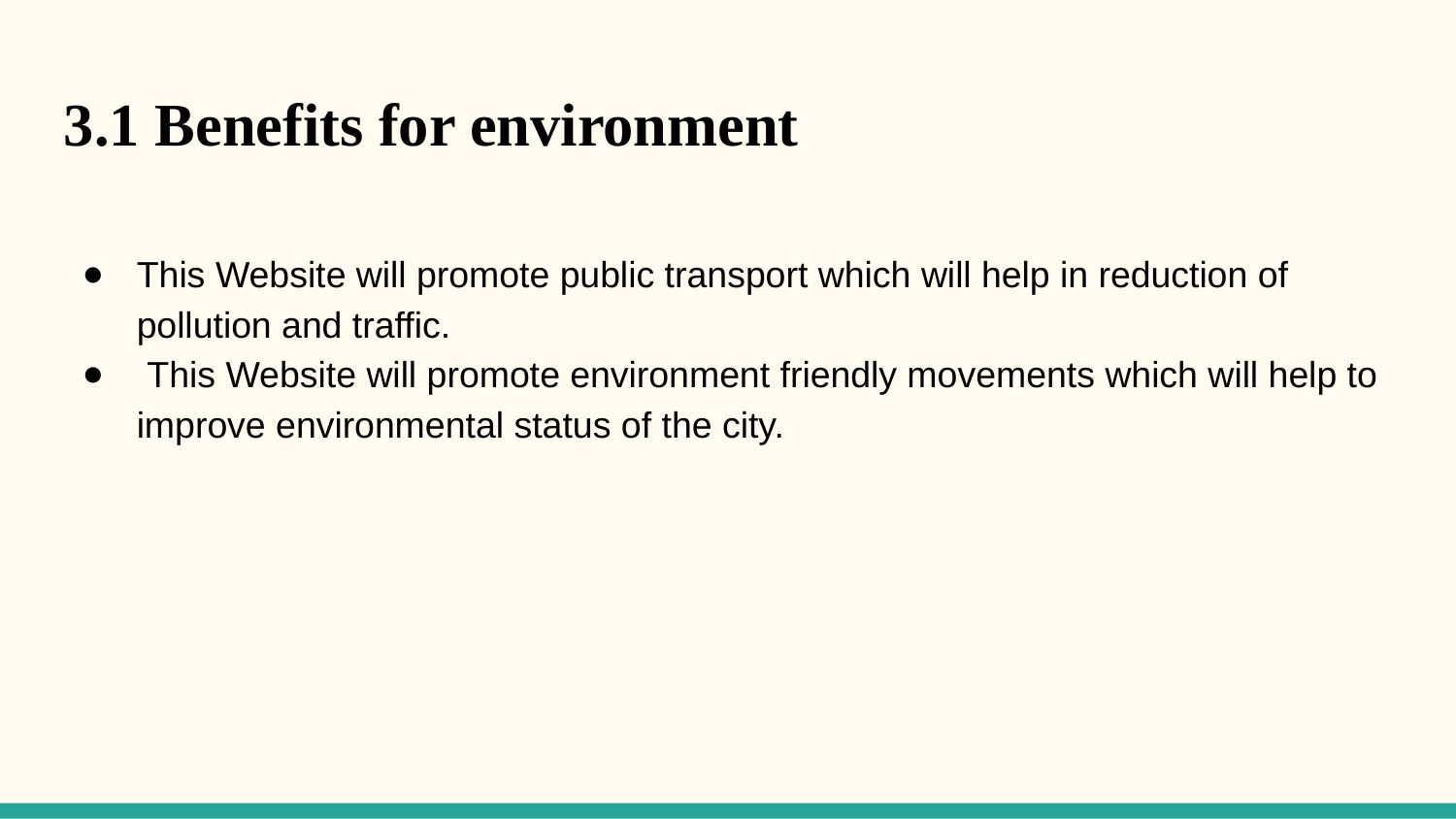

3.1 Benefits for environment

This Website will promote public transport which will help in reduction of pollution and traffic.
 This Website will promote environment friendly movements which will help to improve environmental status of the city.